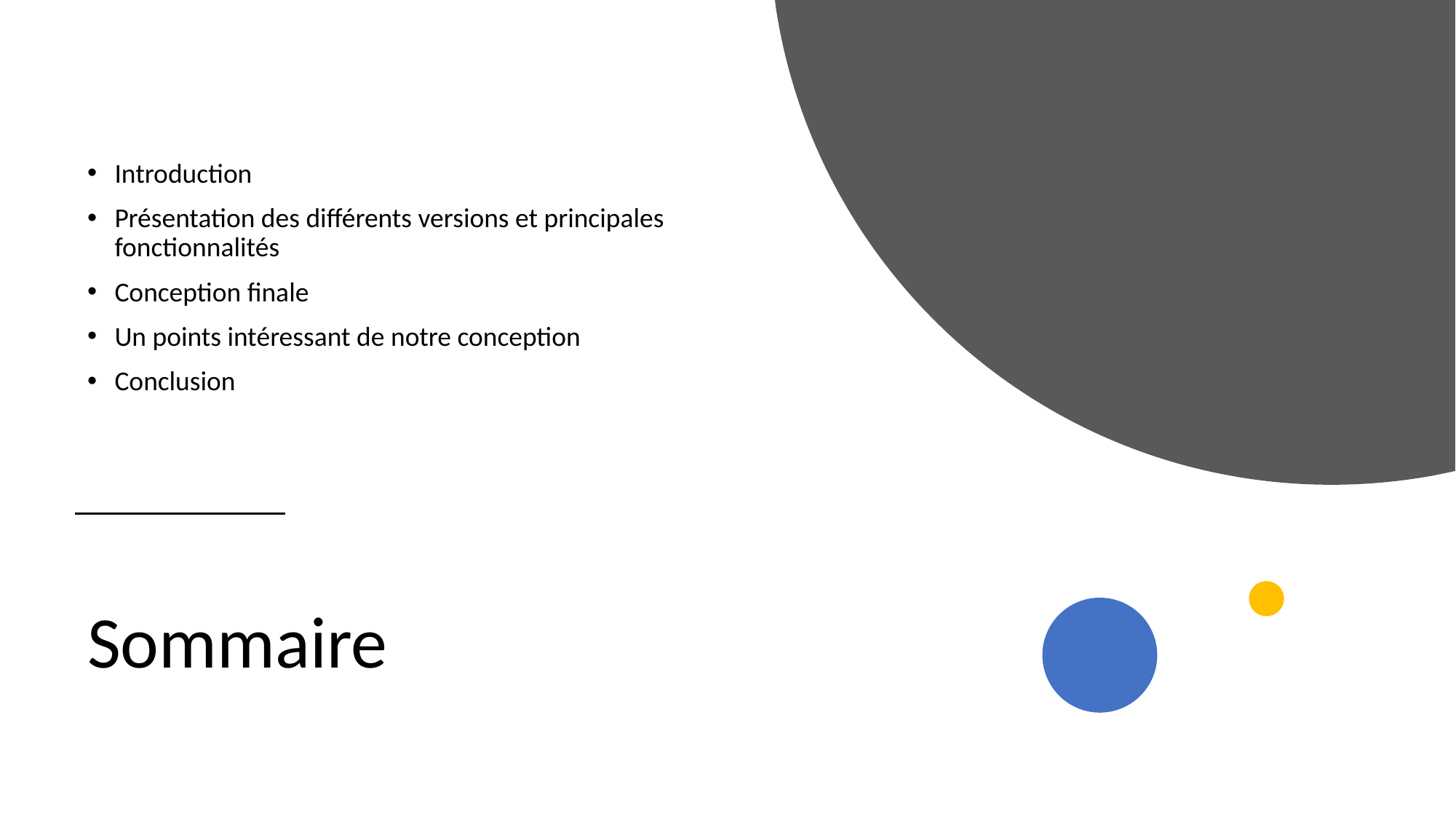

Introduction
Présentation des différents versions et principales fonctionnalités
Conception finale
Un points intéressant de notre conception
Conclusion
# Sommaire